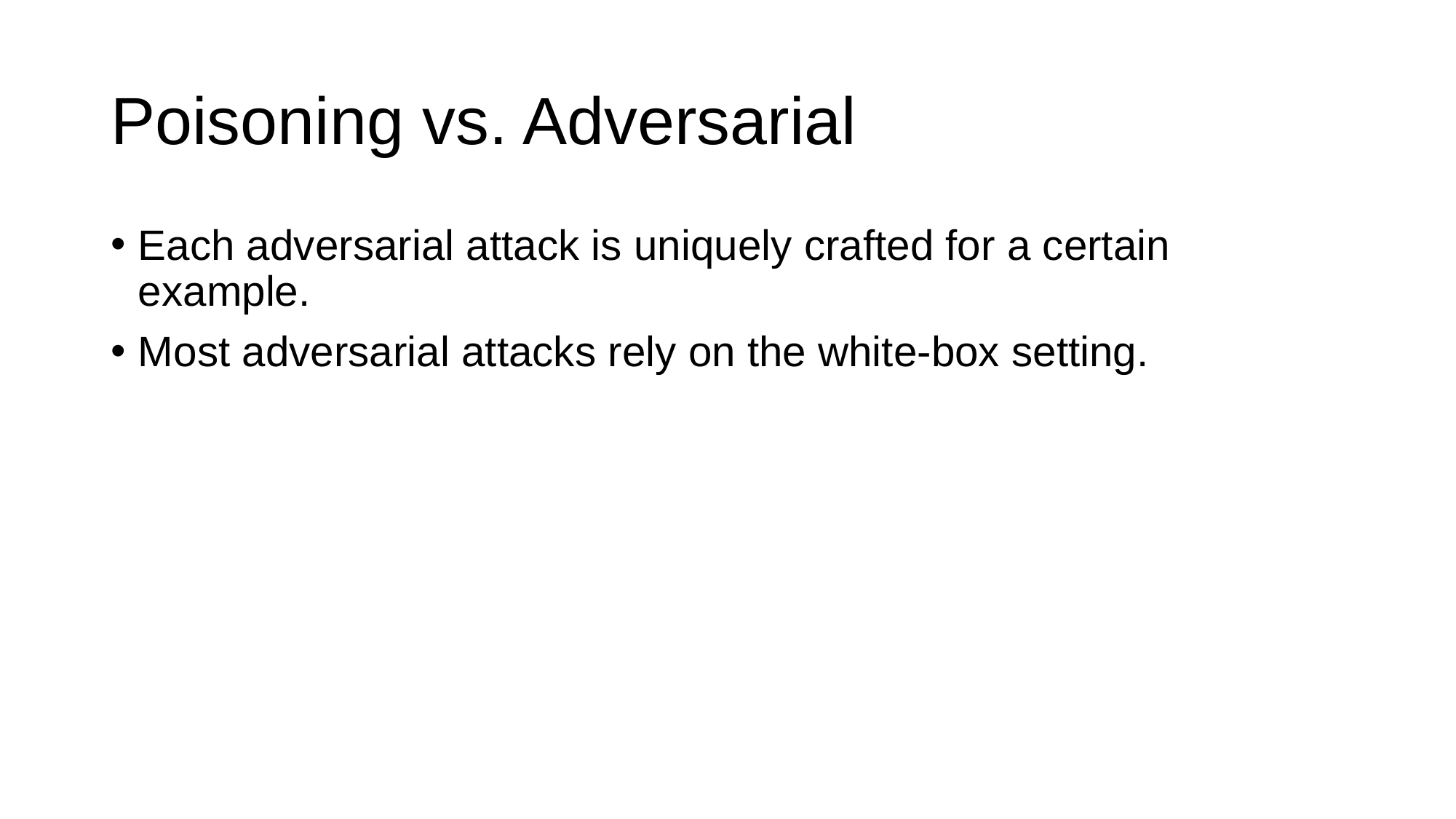

# Poisoning vs. Adversarial
Each adversarial attack is uniquely crafted for a certain example.
Most adversarial attacks rely on the white-box setting.